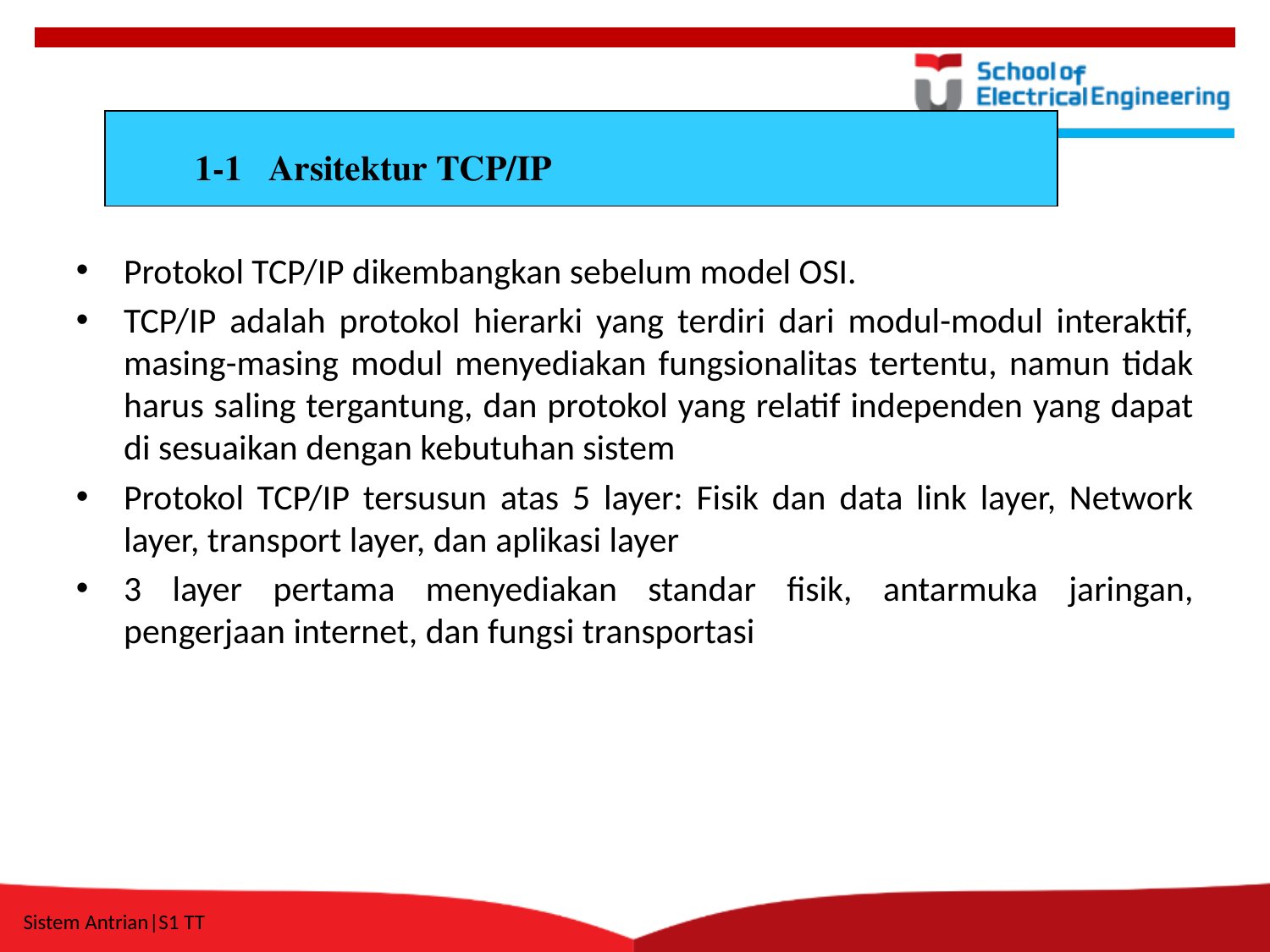

1-1   Arsitektur TCP/IP
Protokol TCP/IP dikembangkan sebelum model OSI.
TCP/IP adalah protokol hierarki yang terdiri dari modul-modul interaktif, masing-masing modul menyediakan fungsionalitas tertentu, namun tidak harus saling tergantung, dan protokol yang relatif independen yang dapat di sesuaikan dengan kebutuhan sistem
Protokol TCP/IP tersusun atas 5 layer: Fisik dan data link layer, Network layer, transport layer, dan aplikasi layer
3 layer pertama menyediakan standar fisik, antarmuka jaringan, pengerjaan internet, dan fungsi transportasi

Sistem Antrian|S1 TT